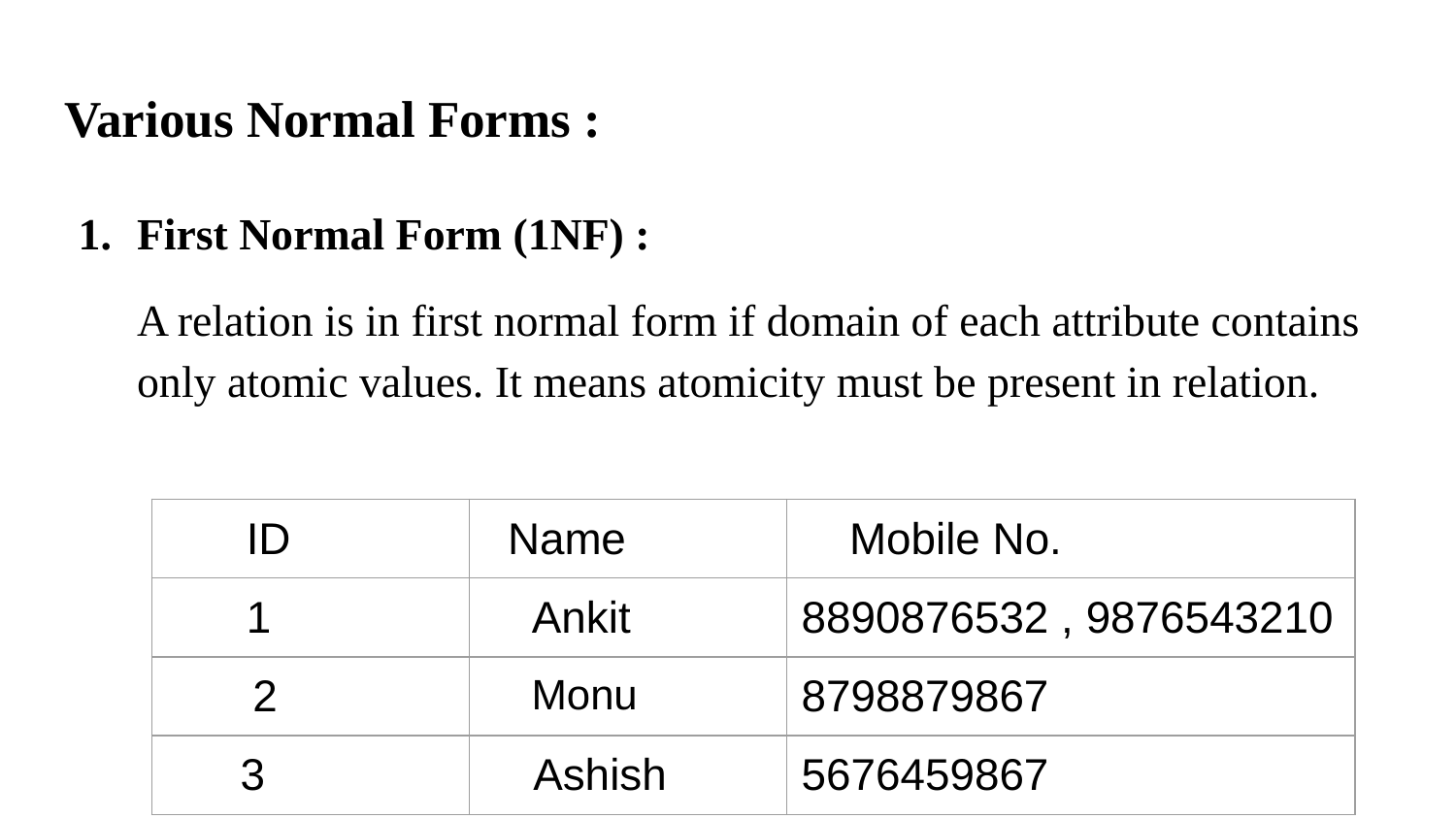

# Various Normal Forms :
First Normal Form (1NF) :
A relation is in first normal form if domain of each attribute contains only atomic values. It means atomicity must be present in relation.

| ID | Name | Mobile No. |
| --- | --- | --- |
| 1 | Ankit | 8890876532 , 9876543210 |
| 2 | Monu | 8798879867 |
| 3 | Ashish | 5676459867 |